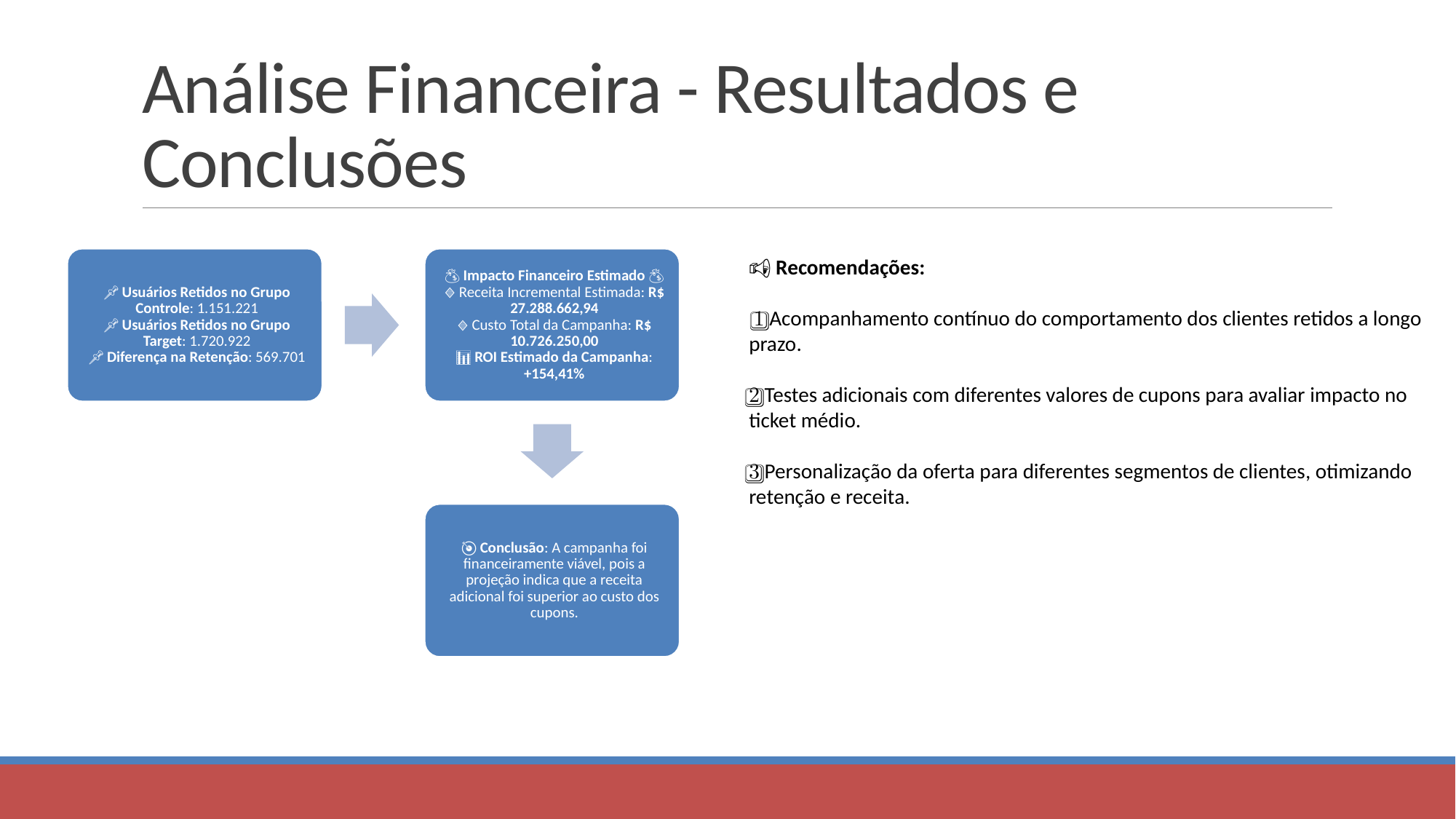

# Análise Financeira - Resultados e Conclusões
📌 Usuários Retidos no Grupo Controle: 1.151.221
📌 Usuários Retidos no Grupo Target: 1.720.922
📌 Diferença na Retenção: 569.701

💰 Impacto Financeiro Estimado 💰
🔹 Receita Incremental Estimada: R$ 27.288.662,94
🔹 Custo Total da Campanha: R$ 10.726.250,00
📊 ROI Estimado da Campanha: +154,41%

🎯 Conclusão: A campanha foi financeiramente viável, pois a projeção indica que a receita adicional foi superior ao custo dos cupons.
📢 Recomendações:

 1️⃣ Acompanhamento contínuo do comportamento dos clientes retidos a longo prazo.

2️⃣ Testes adicionais com diferentes valores de cupons para avaliar impacto no ticket médio.

3️⃣ Personalização da oferta para diferentes segmentos de clientes, otimizando retenção e receita.